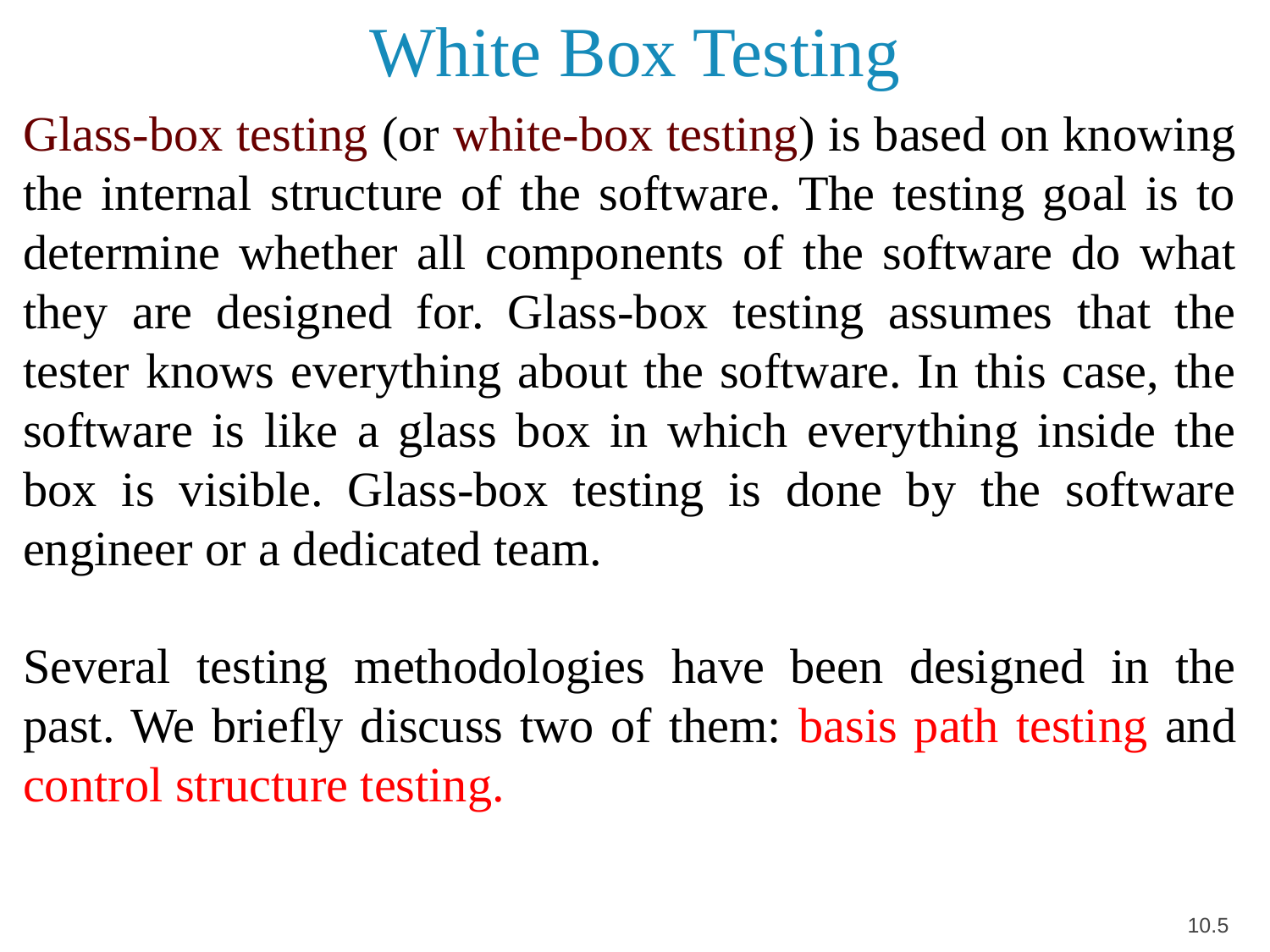

White Box Testing
Glass-box testing (or white-box testing) is based on knowing the internal structure of the software. The testing goal is to determine whether all components of the software do what they are designed for. Glass-box testing assumes that the tester knows everything about the software. In this case, the software is like a glass box in which everything inside the box is visible. Glass-box testing is done by the software engineer or a dedicated team.

Several testing methodologies have been designed in the past. We briefly discuss two of them: basis path testing and control structure testing.
10.5